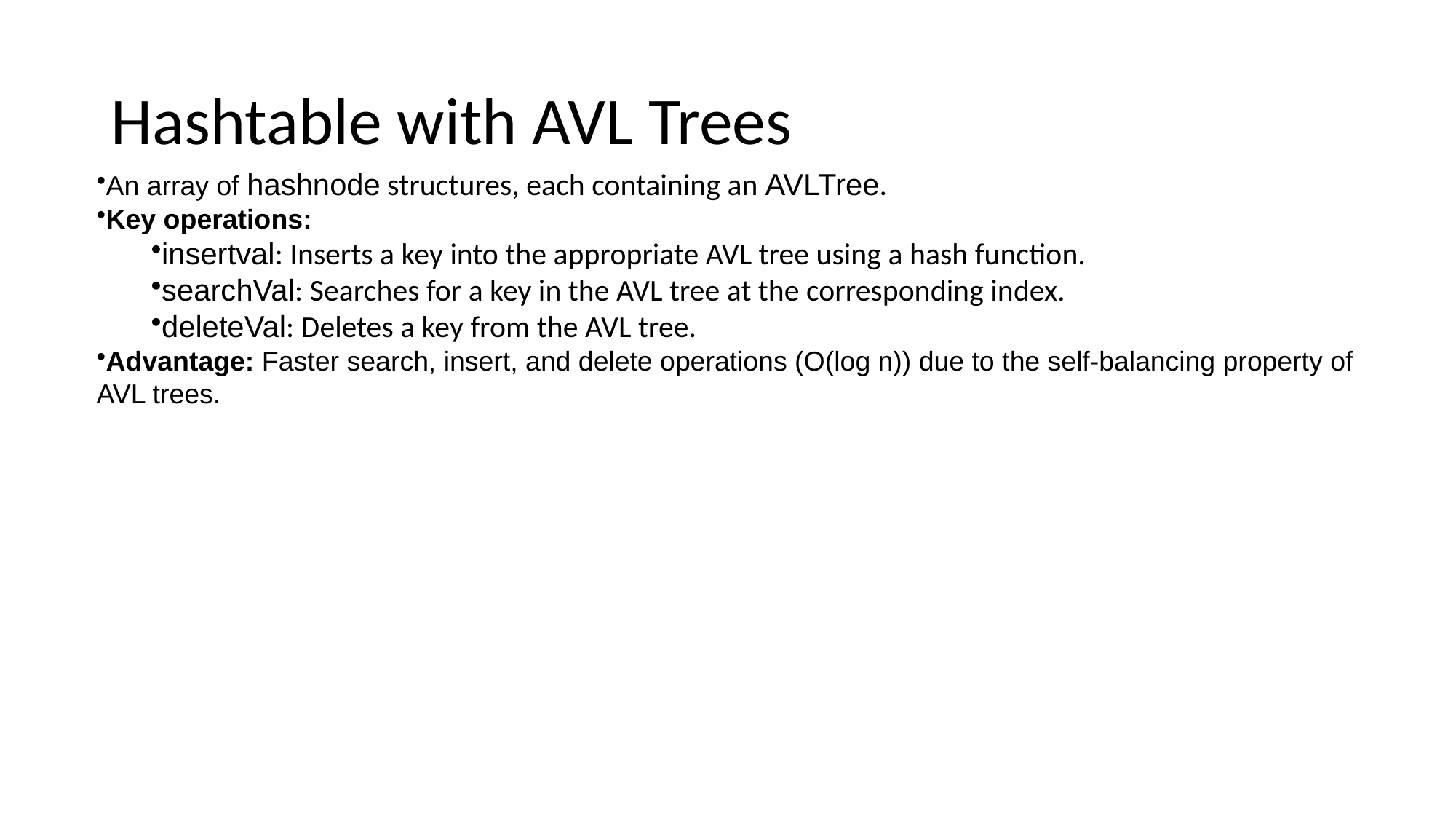

# Hashtable with AVL Trees

An array of hashnode structures, each containing an AVLTree.
Key operations:
insertval: Inserts a key into the appropriate AVL tree using a hash function.
searchVal: Searches for a key in the AVL tree at the corresponding index.
deleteVal: Deletes a key from the AVL tree.
Advantage: Faster search, insert, and delete operations (O(log n)) due to the self-balancing property of
AVL trees.